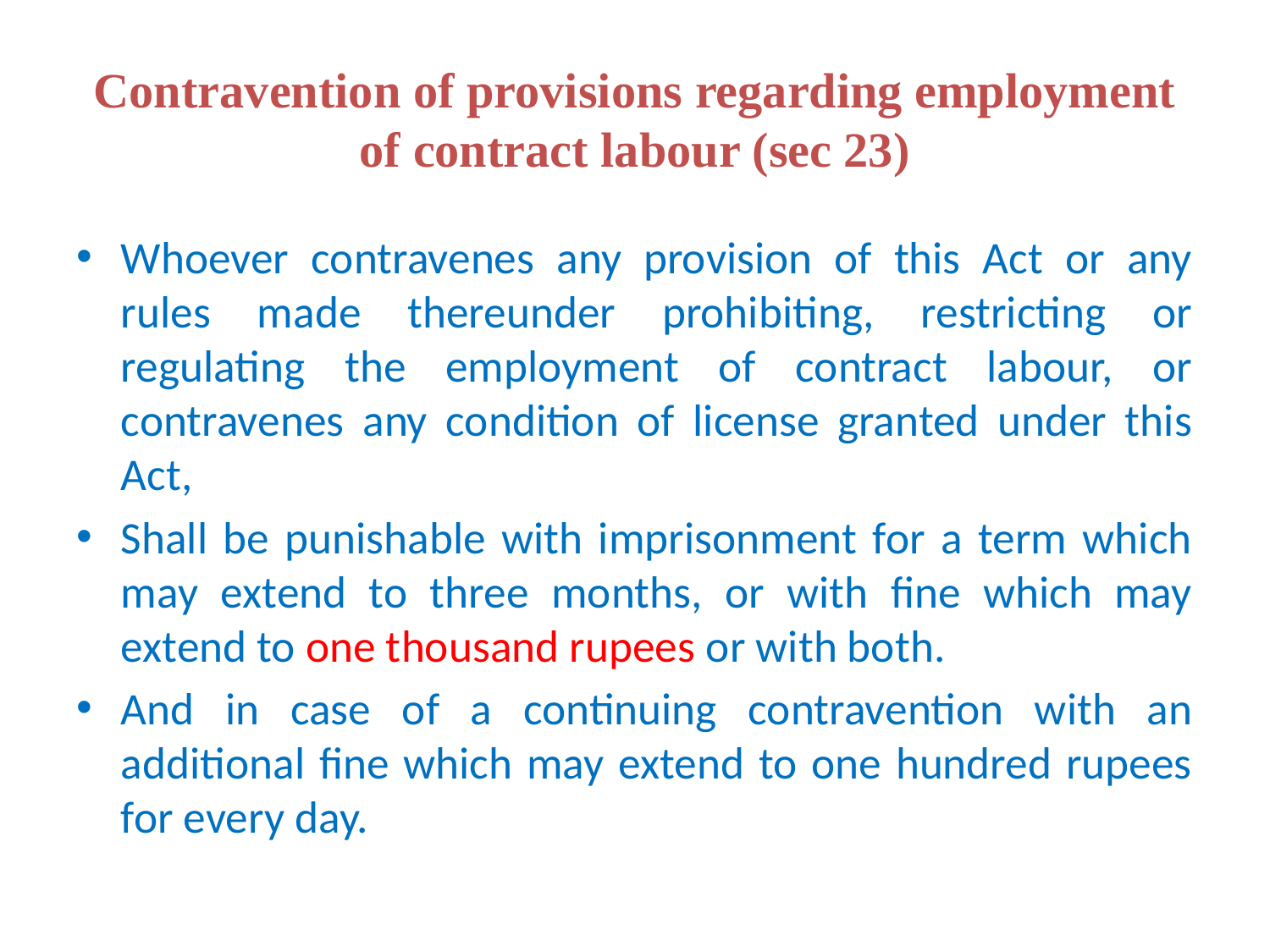

# Contravention of provisions regarding employment of contract labour (sec 23)
Whoever contravenes any provision of this Act or any rules made thereunder prohibiting, restricting or regulating the employment of contract labour, or contravenes any condition of license granted under this Act,
Shall be punishable with imprisonment for a term which may extend to three months, or with fine which may extend to one thousand rupees or with both.
And in case of a continuing contravention with an additional fine which may extend to one hundred rupees for every day.